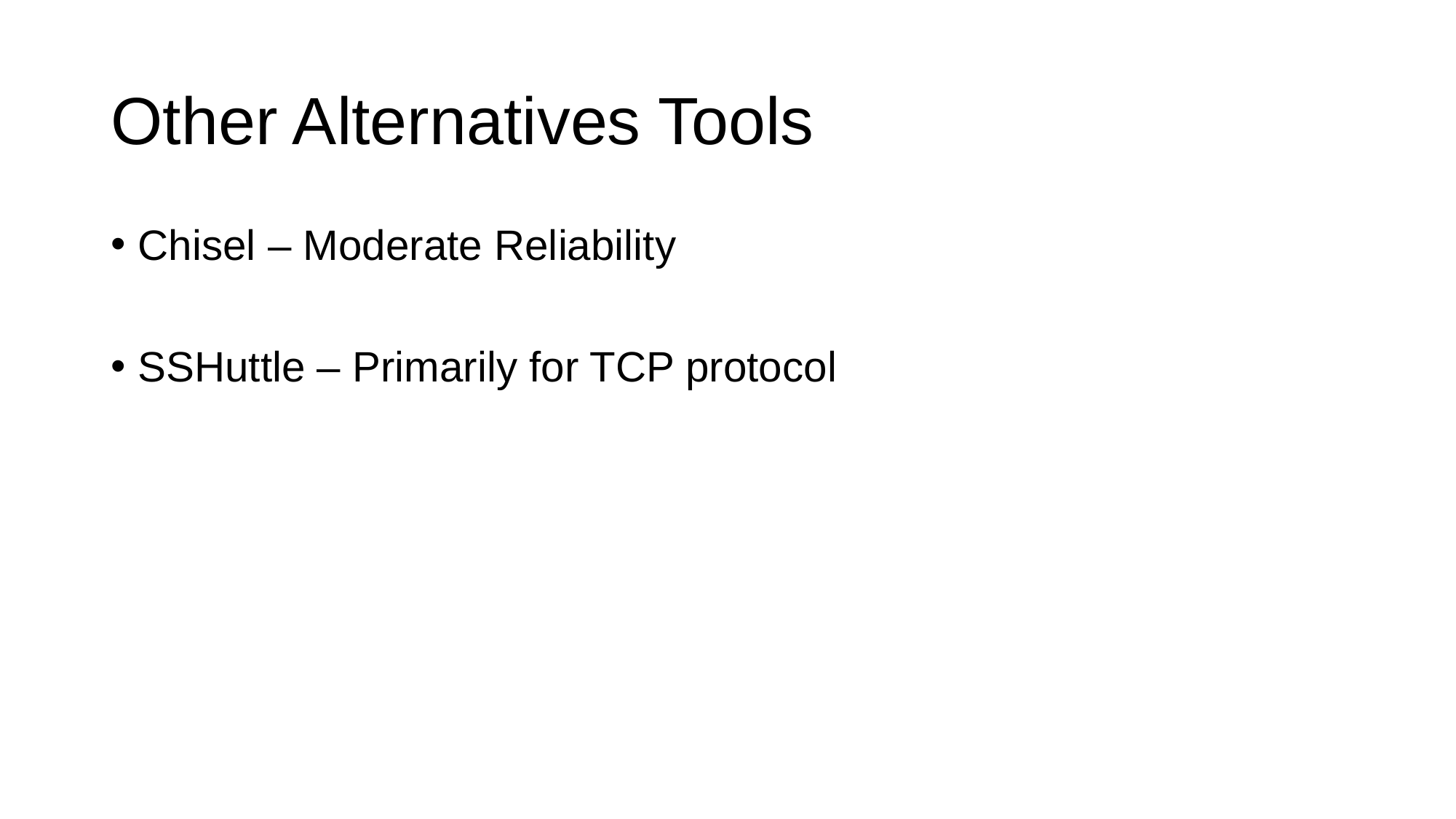

# Other Alternatives Tools
Chisel – Moderate Reliability

SSHuttle – Primarily for TCP protocol